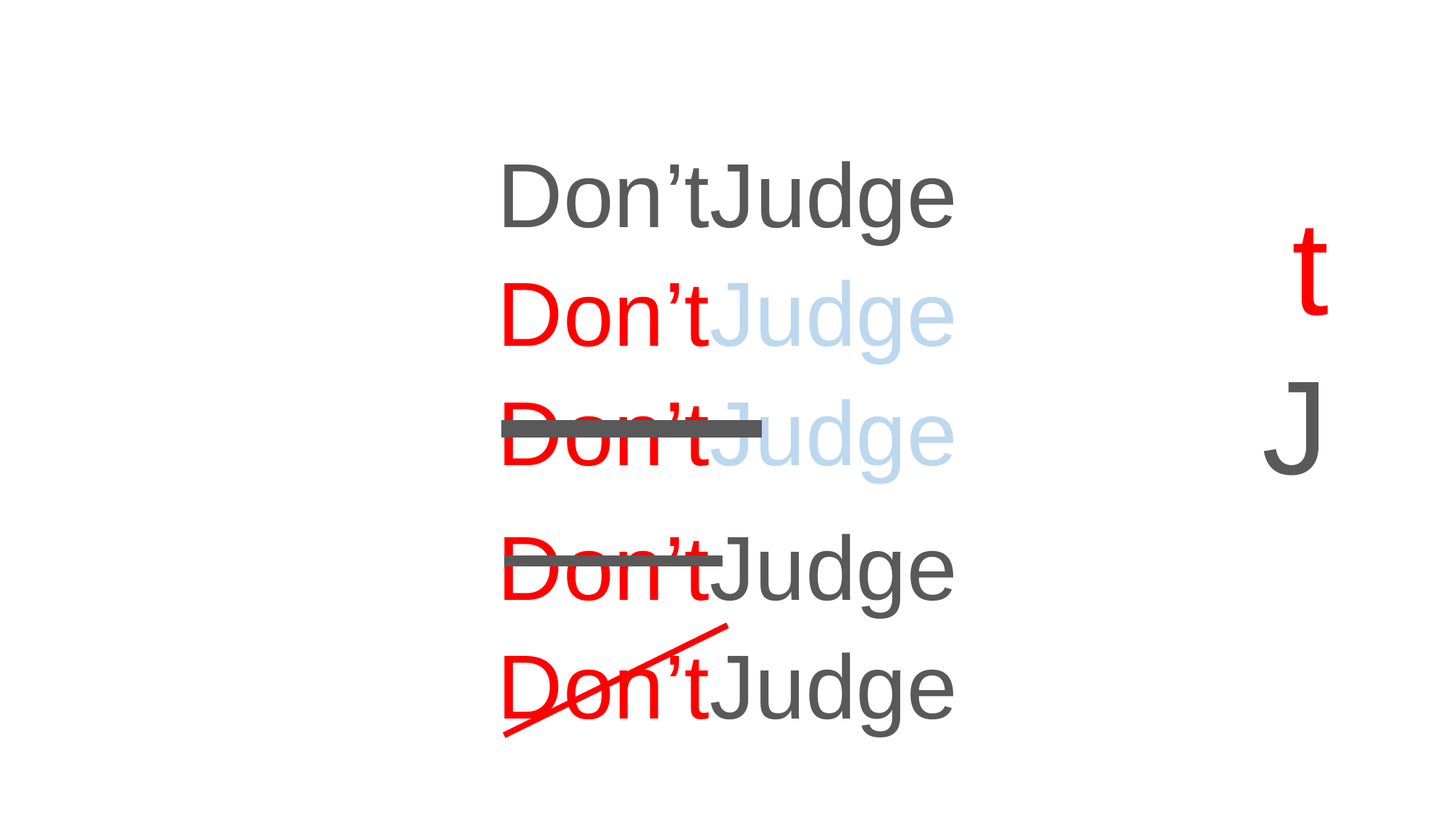

# Don’tJudge
tJ
Don’tJudge
Don’tJudge
Don’tJudge
Don’tJudge